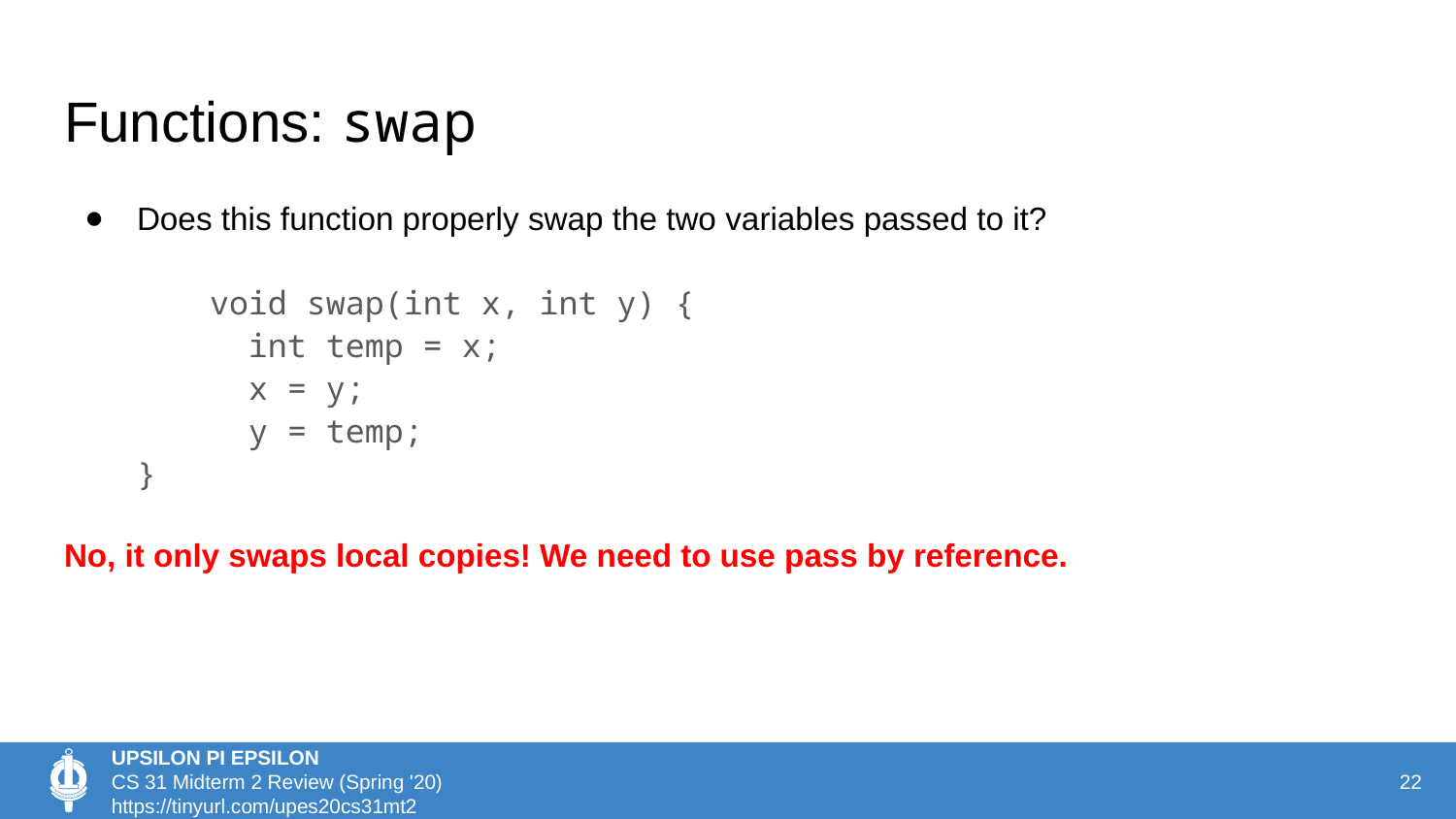

# Functions: swap
Does this function properly swap the two variables passed to it?
	void swap(int x, int y) {
  	  int temp = x;
  	  x = y;
  	  y = temp;
}

No, it only swaps local copies! We need to use pass by reference.

22